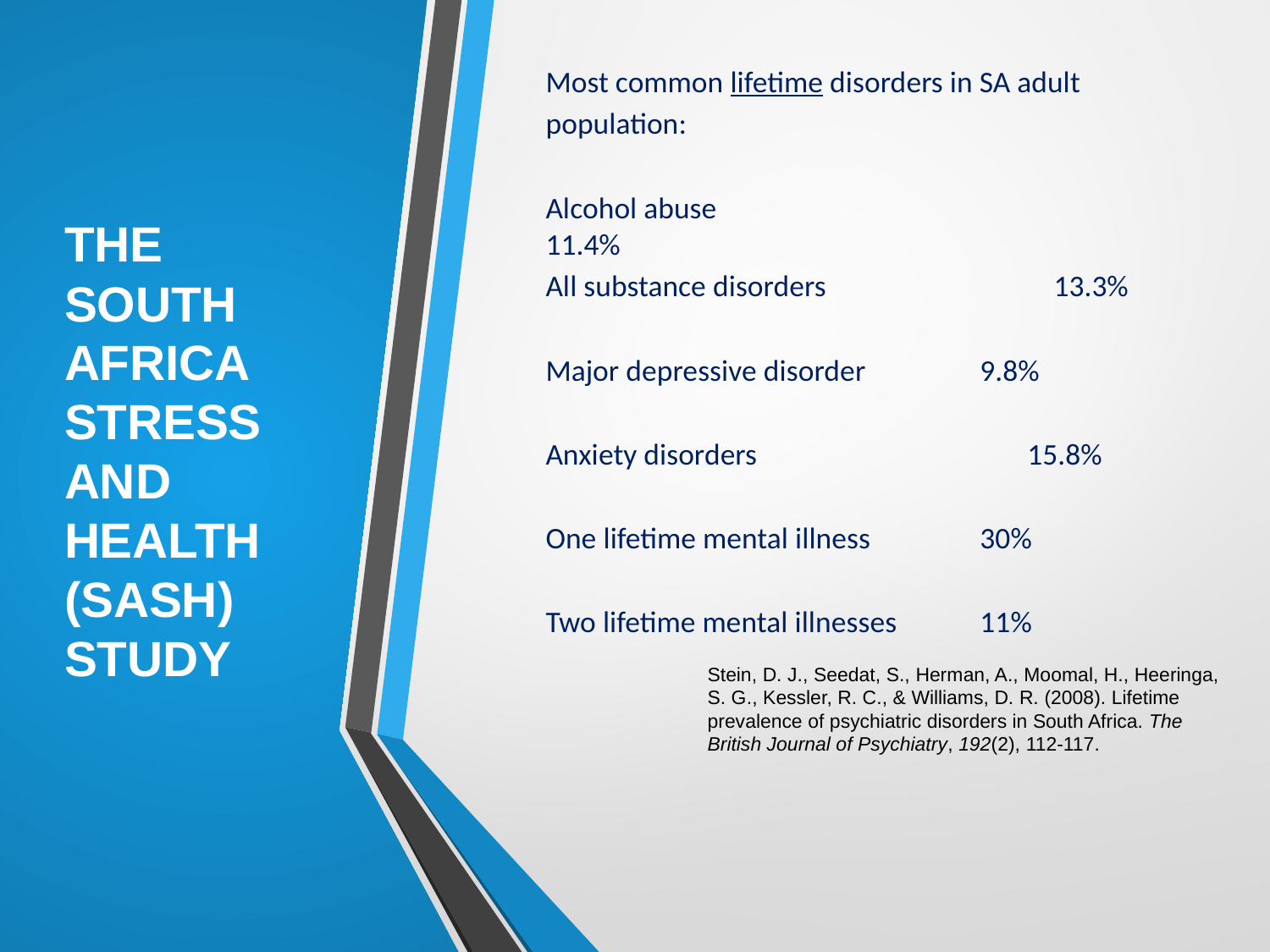

Most common lifetime disorders in SA adult
population:

Alcohol abuse 				11.4%
All substance disorders 		13.3%

Major depressive disorder 	  9.8%

Anxiety disorders 		         15.8%

One lifetime mental illness	  30%

Two lifetime mental illnesses	  11%

# THE SOUTH AFRICA STRESS AND HEALTH (SASH) STUDY
Stein, D. J., Seedat, S., Herman, A., Moomal, H., Heeringa, S. G., Kessler, R. C., & Williams, D. R. (2008). Lifetime prevalence of psychiatric disorders in South Africa. The British Journal of Psychiatry, 192(2), 112-117.